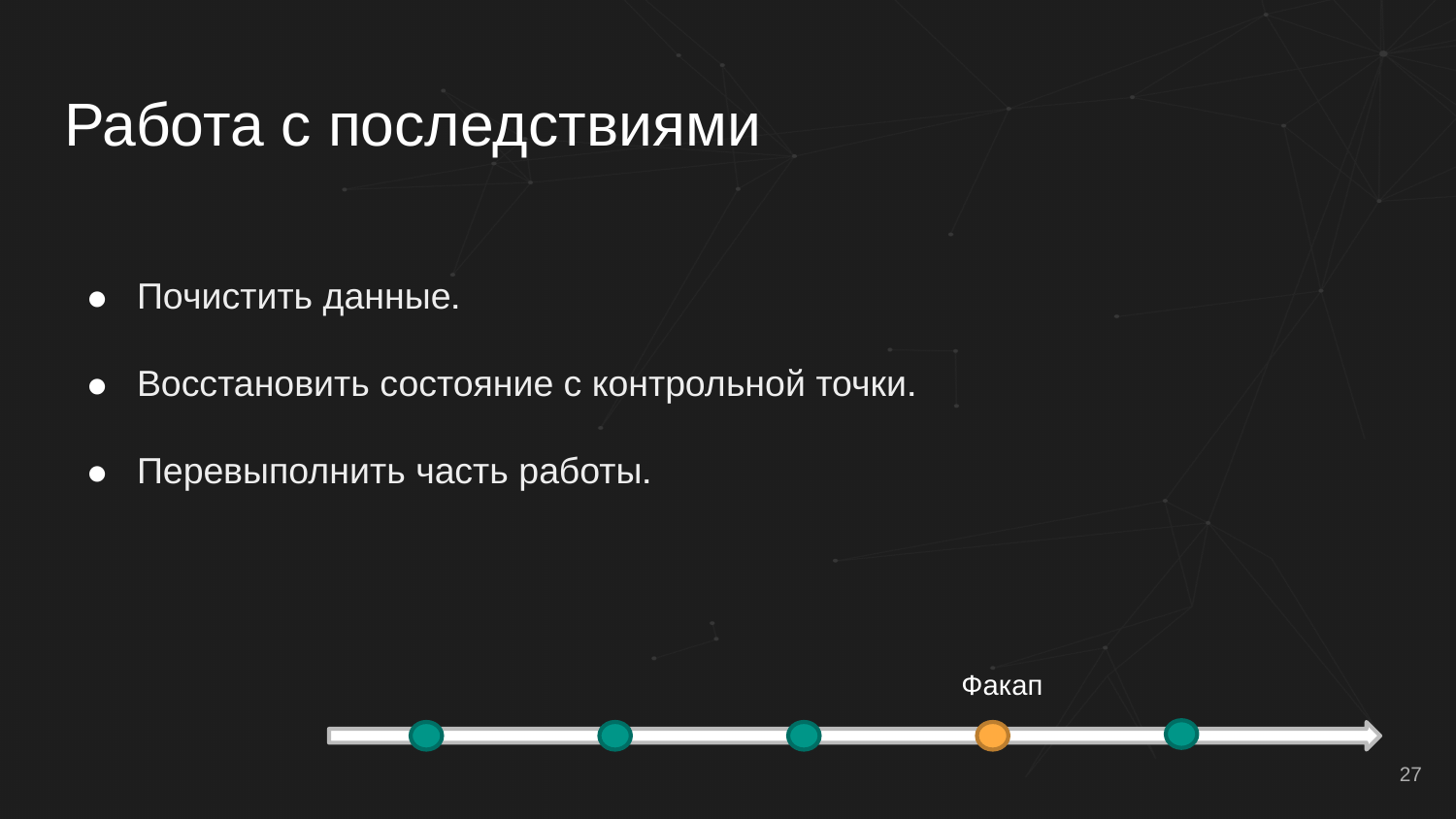

# Работа с последствиями
Почистить данные.
Восстановить состояние с контрольной точки.
Перевыполнить часть работы.

Факап

27